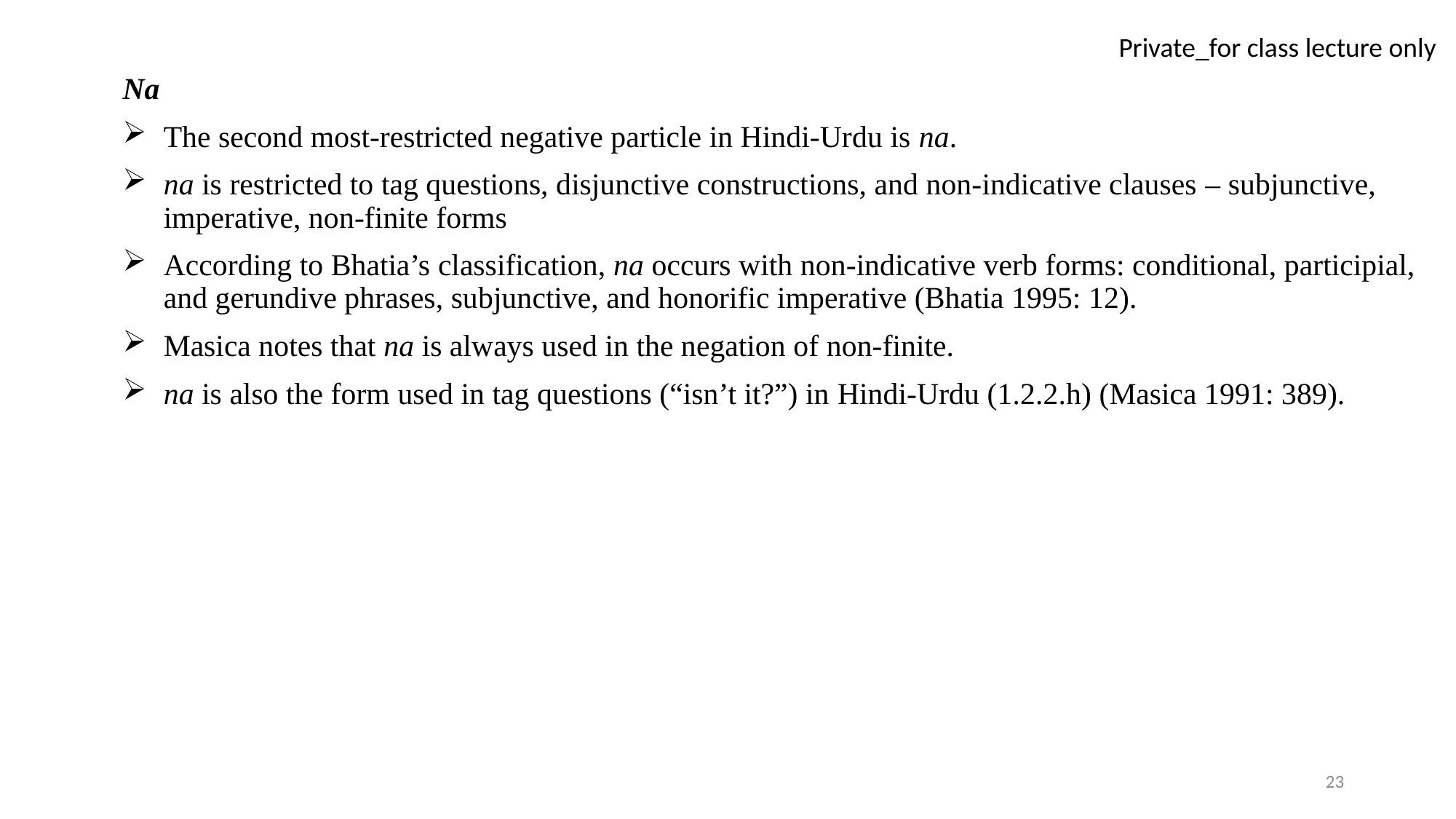

Na
The second most-restricted negative particle in Hindi-Urdu is na.
na is restricted to tag questions, disjunctive constructions, and non-indicative clauses – subjunctive, imperative, non-finite forms
According to Bhatia’s classification, na occurs with non-indicative verb forms: conditional, participial, and gerundive phrases, subjunctive, and honorific imperative (Bhatia 1995: 12).
Masica notes that na is always used in the negation of non-finite.
na is also the form used in tag questions (“isn’t it?”) in Hindi-Urdu (1.2.2.h) (Masica 1991: 389).
23